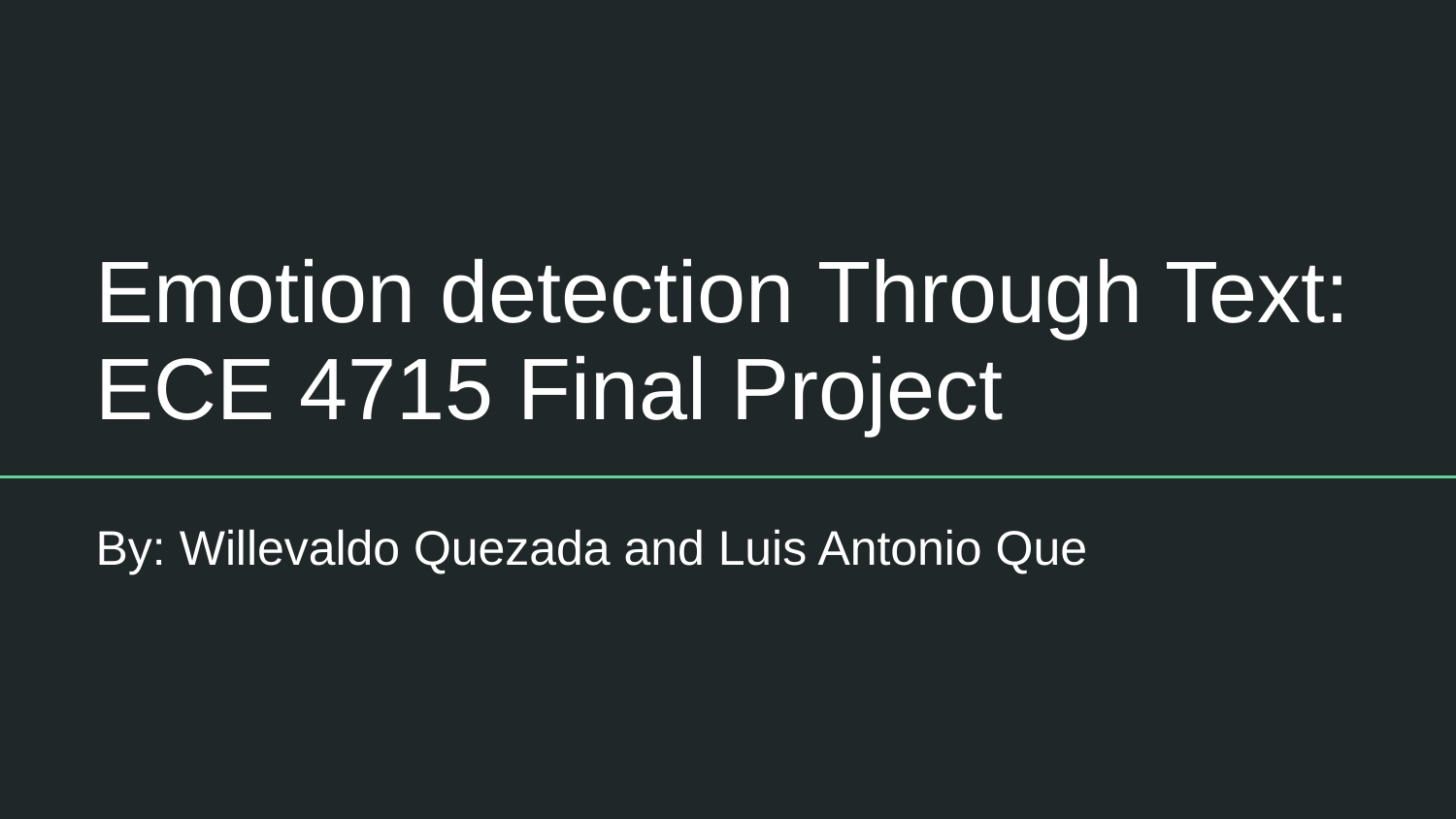

# Emotion detection Through Text: ECE 4715 Final Project
By: Willevaldo Quezada and Luis Antonio Que